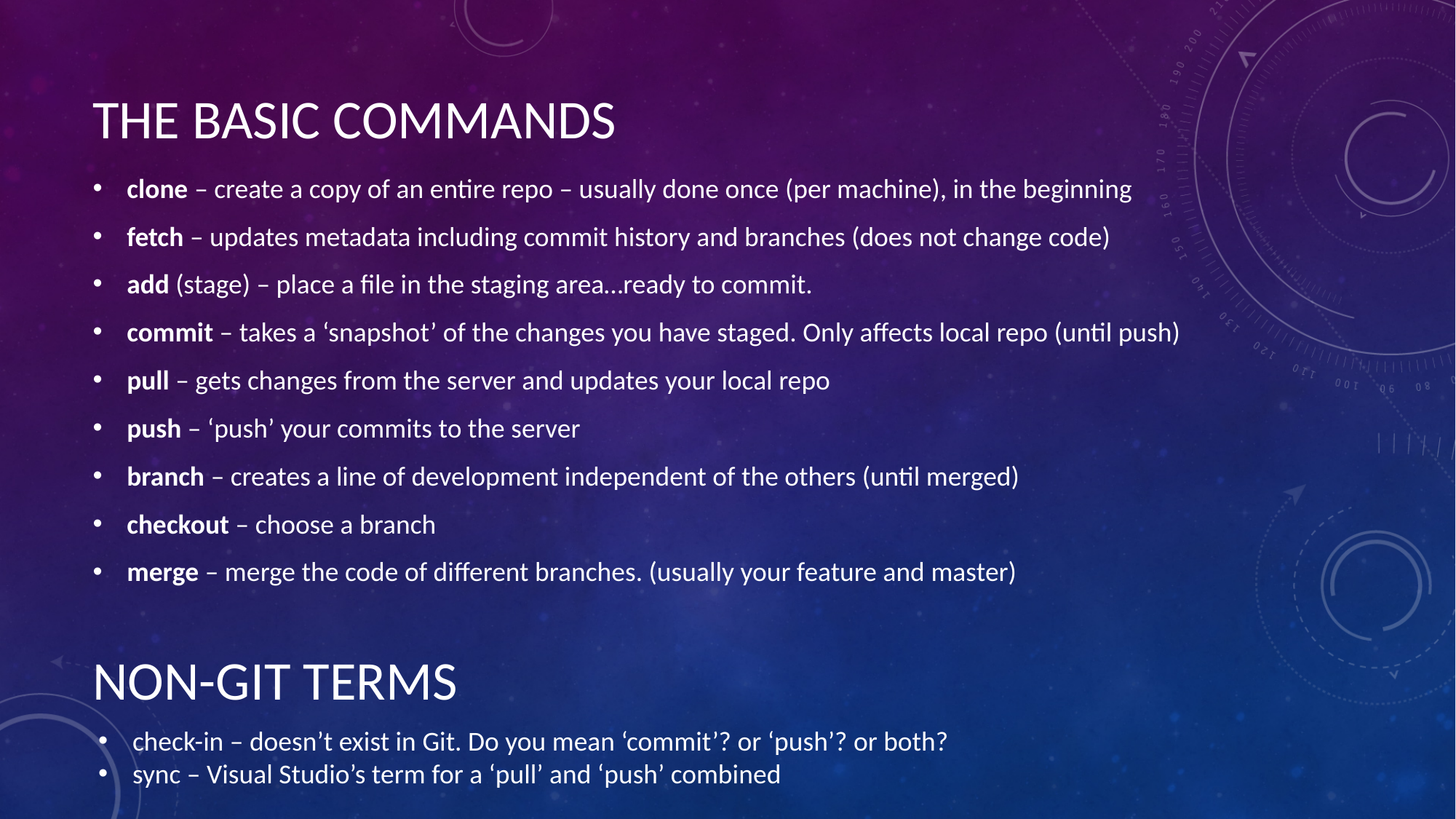

# The basic commands
clone – create a copy of an entire repo – usually done once (per machine), in the beginning
fetch – updates metadata including commit history and branches (does not change code)
add (stage) – place a file in the staging area…ready to commit.
commit – takes a ‘snapshot’ of the changes you have staged. Only affects local repo (until push)
pull – gets changes from the server and updates your local repo
push – ‘push’ your commits to the server
branch – creates a line of development independent of the others (until merged)
checkout – choose a branch
merge – merge the code of different branches. (usually your feature and master)
Non-git terms
check-in – doesn’t exist in Git. Do you mean ‘commit’? or ‘push’? or both?
sync – Visual Studio’s term for a ‘pull’ and ‘push’ combined